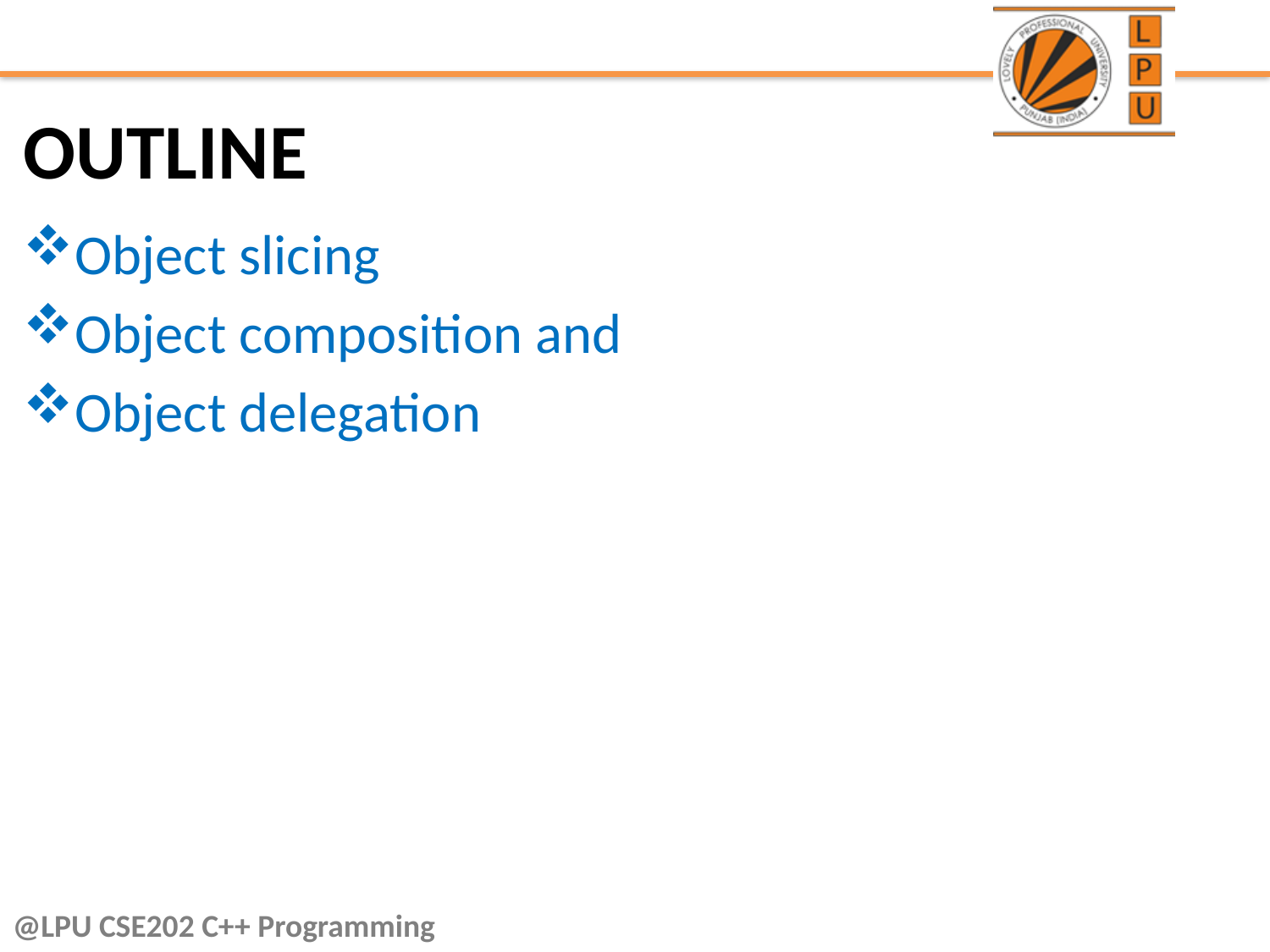

# Outline
Object slicing
Object composition and
Object delegation